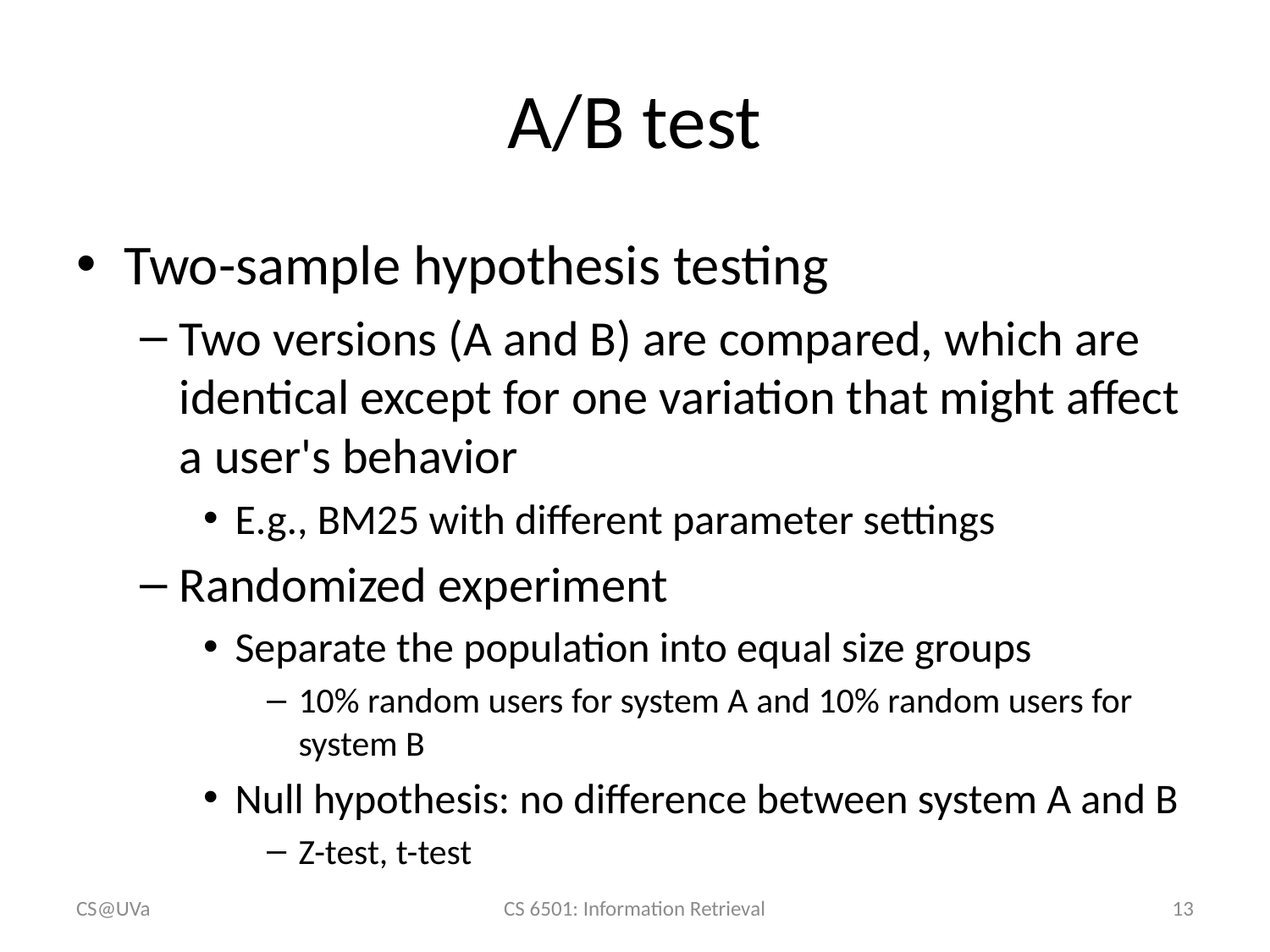

# A/B test
Two-sample hypothesis testing
Two versions (A and B) are compared, which are identical except for one variation that might affect a user's behavior
E.g., BM25 with different parameter settings
Randomized experiment
Separate the population into equal size groups
10% random users for system A and 10% random users for system B
Null hypothesis: no difference between system A and B
Z-test, t-test

CS@UVa
CS 6501: Information Retrieval
13